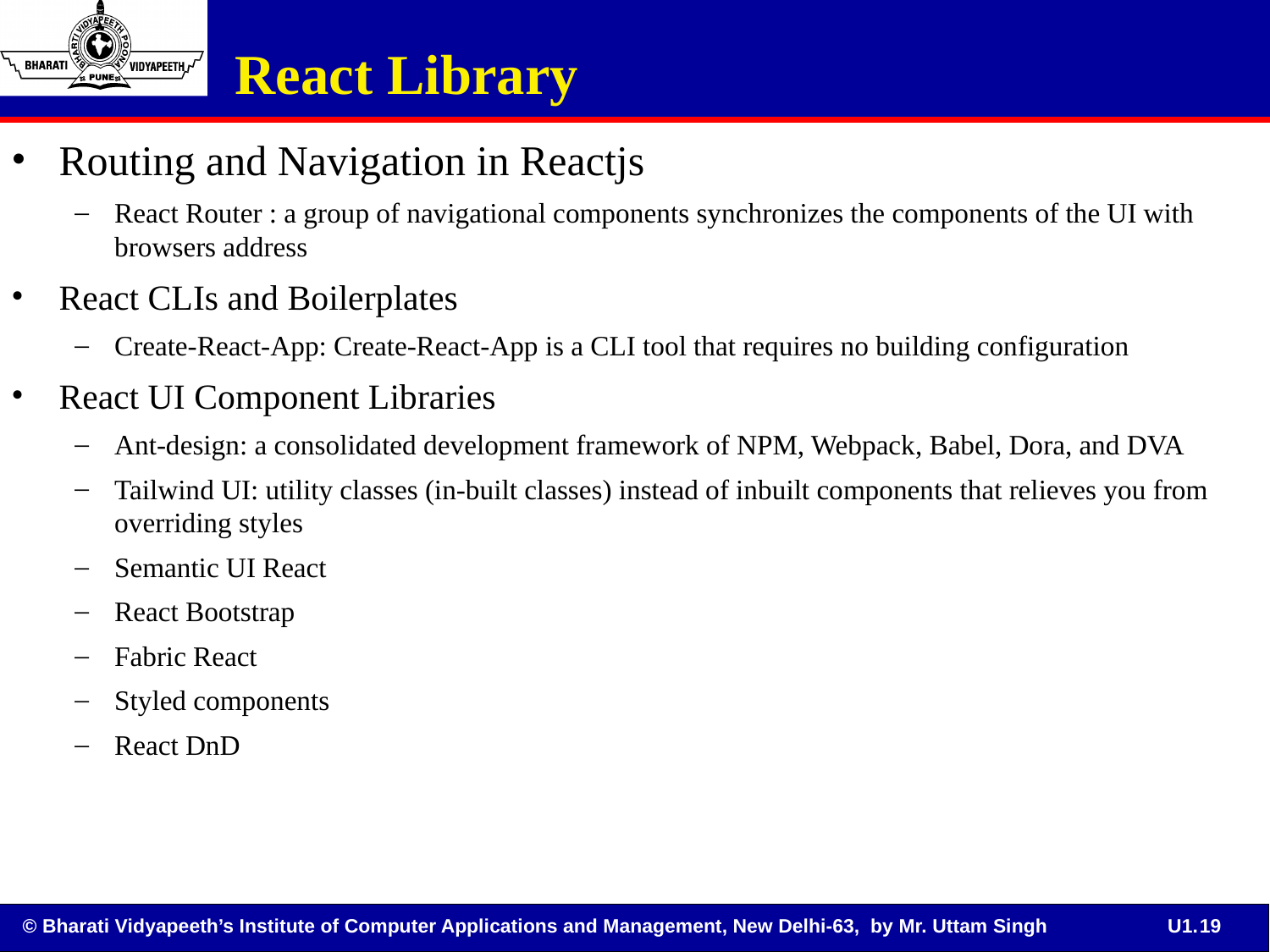

React Library
Routing and Navigation in Reactjs
React Router : a group of navigational components synchronizes the components of the UI with browsers address
React CLIs and Boilerplates
Create-React-App: Create-React-App is a CLI tool that requires no building configuration
React UI Component Libraries
Ant-design: a consolidated development framework of NPM, Webpack, Babel, Dora, and DVA
Tailwind UI: utility classes (in-built classes) instead of inbuilt components that relieves you from overriding styles
Semantic UI React
React Bootstrap
Fabric React
Styled components
React DnD